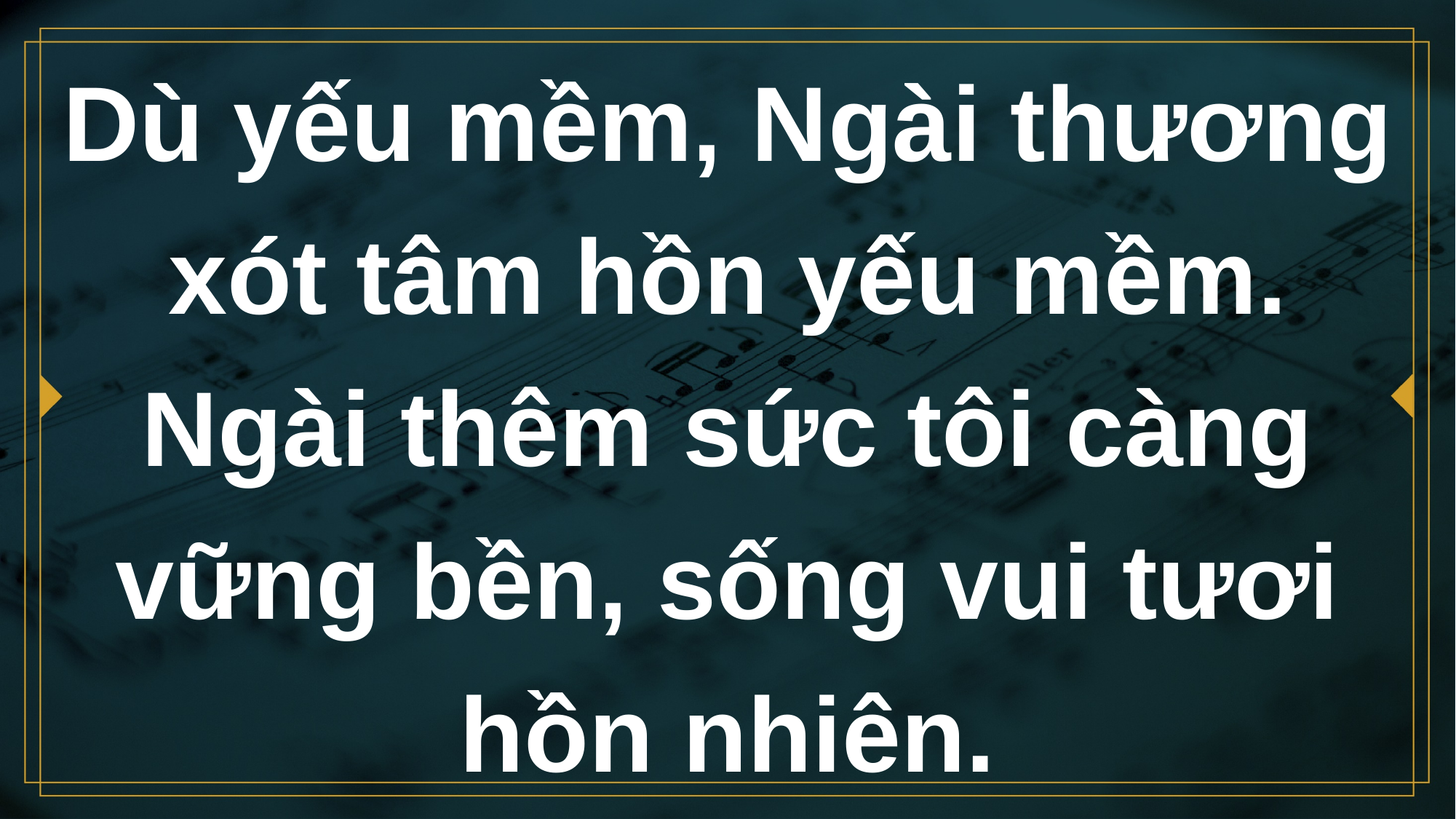

# Dù yếu mềm, Ngài thương xót tâm hồn yếu mềm. Ngài thêm sức tôi càng vững bền, sống vui tươi hồn nhiên.